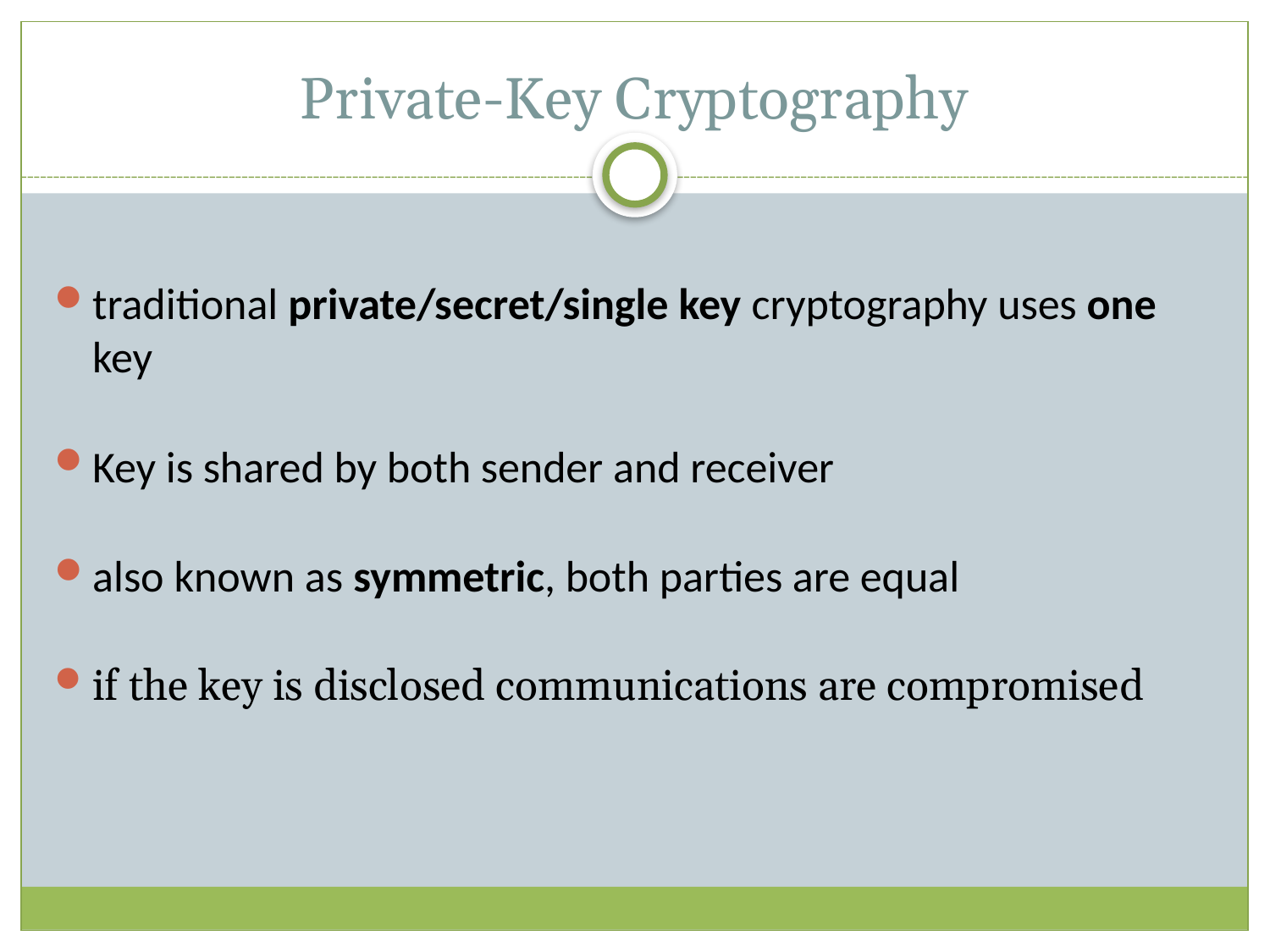

Private-Key Cryptography

traditional private/secret/single key cryptography uses one key

Key is shared by both sender and receiver

also known as symmetric, both parties are equal

if the key is disclosed communications are compromised